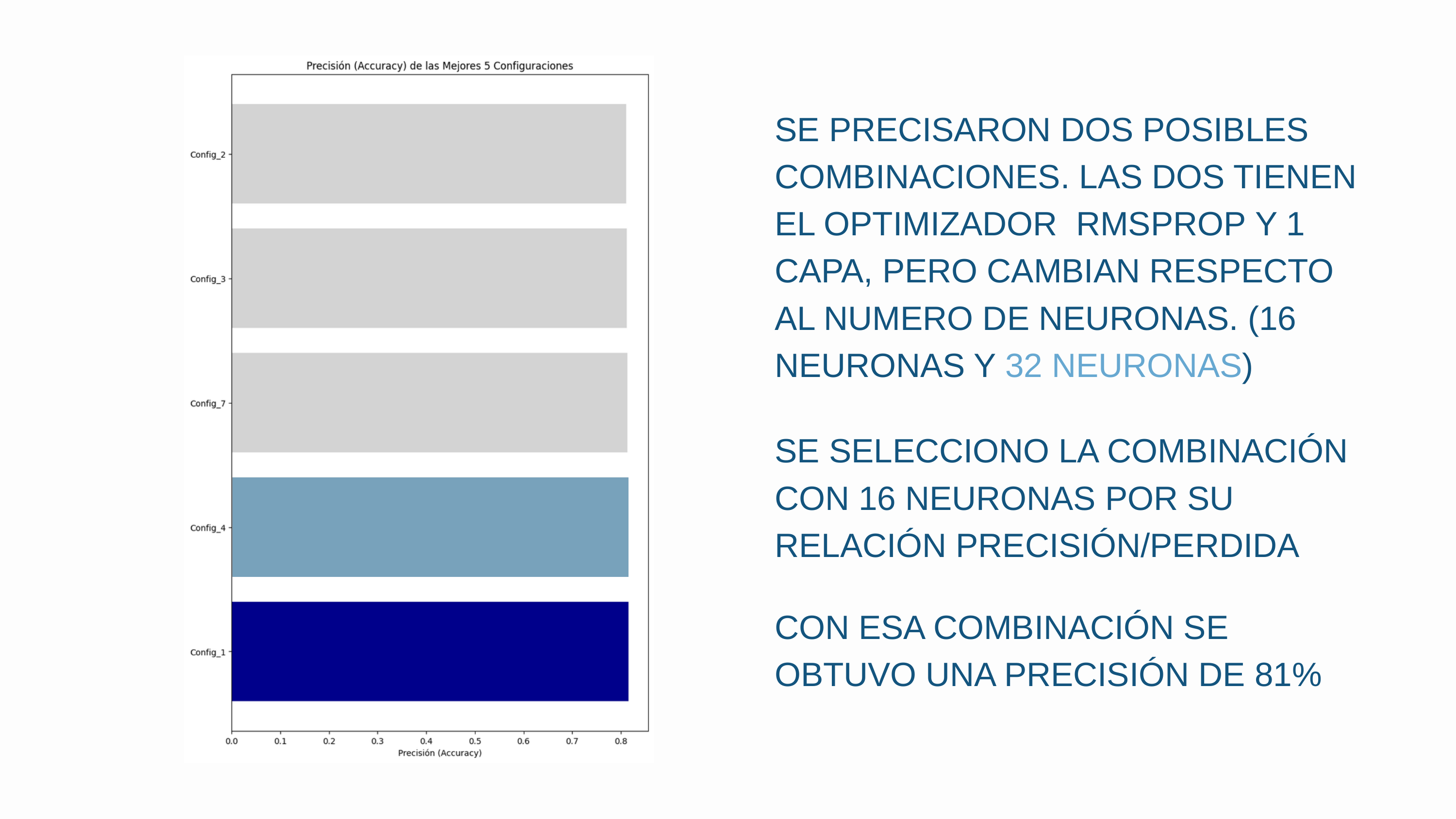

SE PRECISARON DOS POSIBLES COMBINACIONES. LAS DOS TIENEN EL OPTIMIZADOR  RMSPROP Y 1 CAPA, PERO CAMBIAN RESPECTO AL NUMERO DE NEURONAS. (16 NEURONAS Y 32 NEURONAS)
SE SELECCIONO LA COMBINACIÓN CON 16 NEURONAS POR SU RELACIÓN PRECISIÓN/PERDIDA

CON ESA COMBINACIÓN SE OBTUVO UNA PRECISIÓN DE 81%